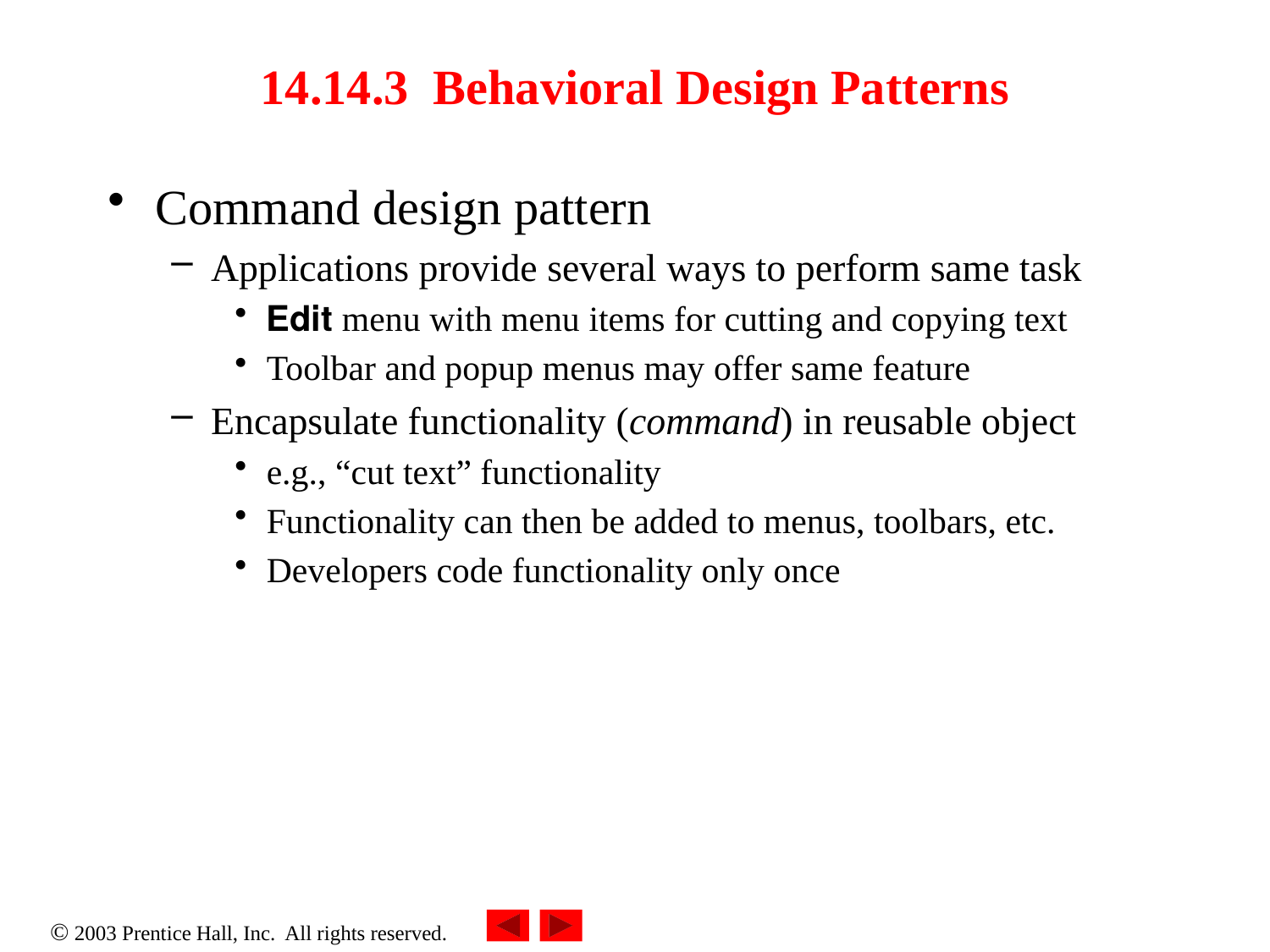

126
# 14.14.3  Behavioral Design Patterns
Command design pattern
Applications provide several ways to perform same task
Edit menu with menu items for cutting and copying text
Toolbar and popup menus may offer same feature
Encapsulate functionality (command) in reusable object
e.g., “cut text” functionality
Functionality can then be added to menus, toolbars, etc.
Developers code functionality only once